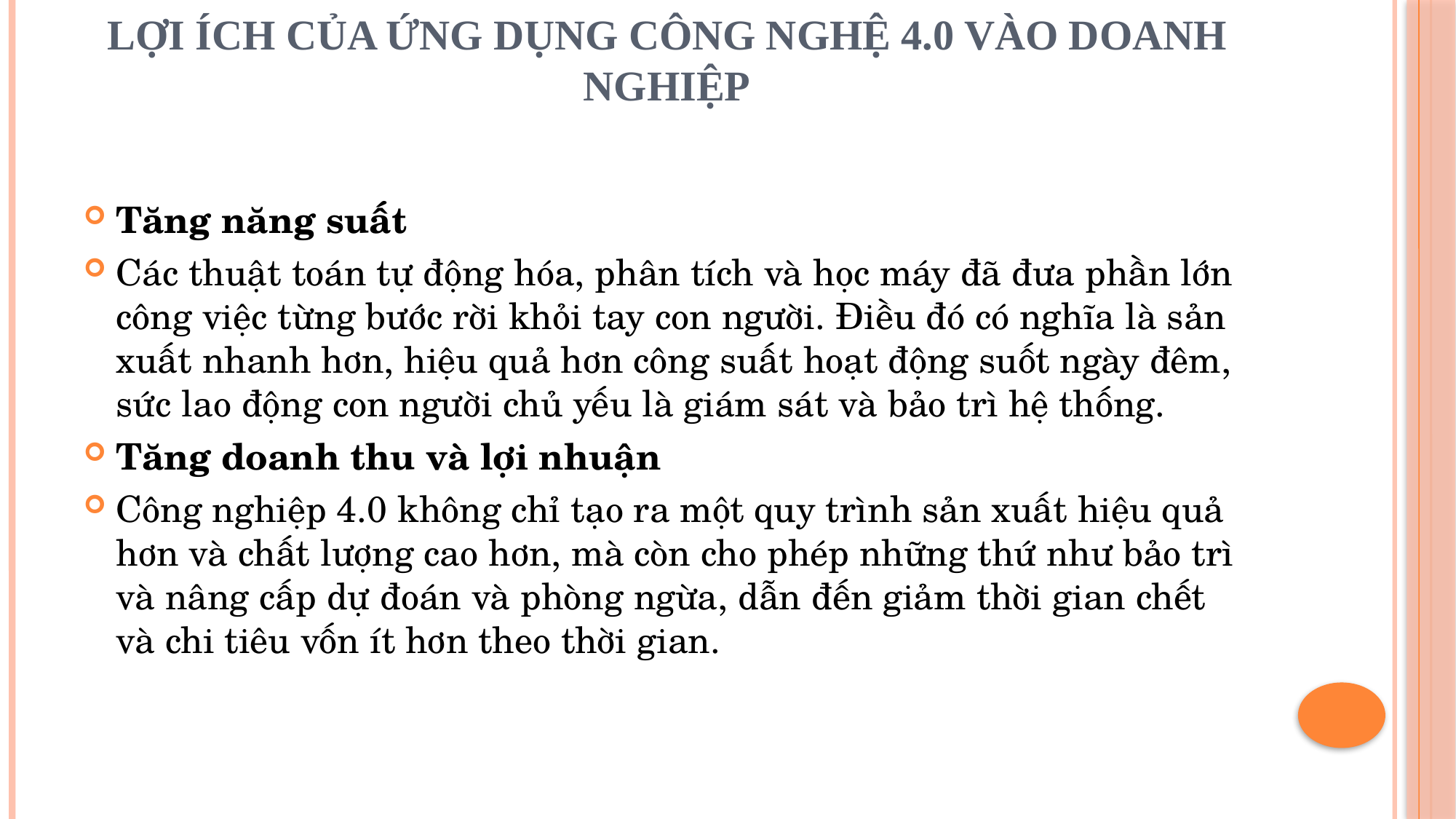

# Lợi ích của ứng dụng công nghệ 4.0 vào doanh nghiệp
Tăng năng suất
Các thuật toán tự động hóa, phân tích và học máy đã đưa phần lớn công việc từng bước rời khỏi tay con người. Điều đó có nghĩa là sản xuất nhanh hơn, hiệu quả hơn công suất hoạt động suốt ngày đêm, sức lao động con người chủ yếu là giám sát và bảo trì hệ thống.
Tăng doanh thu và lợi nhuận
Công nghiệp 4.0 không chỉ tạo ra một quy trình sản xuất hiệu quả hơn và chất lượng cao hơn, mà còn cho phép những thứ như bảo trì và nâng cấp dự đoán và phòng ngừa, dẫn đến giảm thời gian chết và chi tiêu vốn ít hơn theo thời gian.